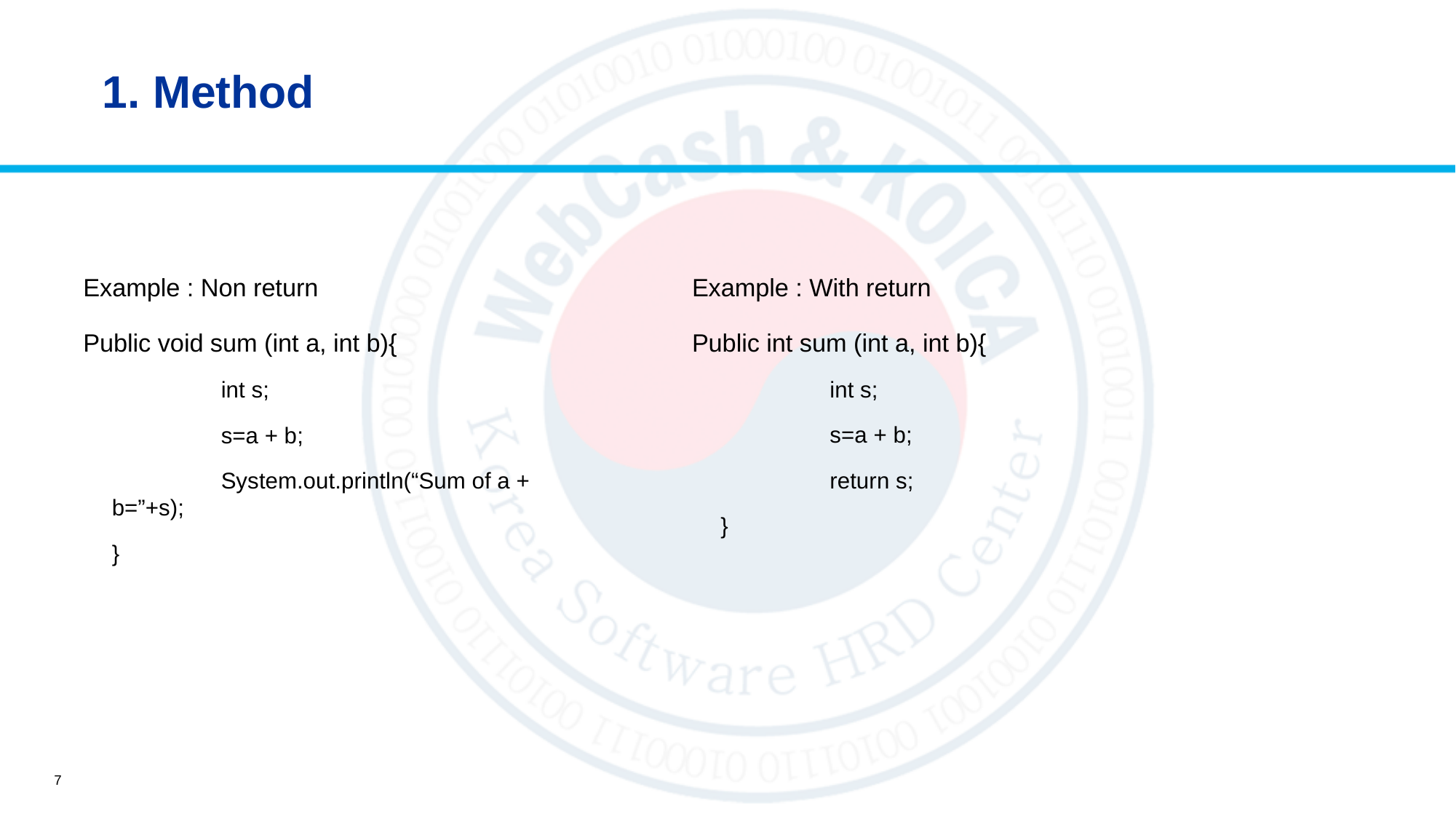

# 1. Method

Example : With return
Public int sum (int a, int b){
	int s;
	s=a + b;
	return s;
}

Example : Non return
Public void sum (int a, int b){
	int s;
	s=a + b;
	System.out.println(“Sum of a + b=”+s);
}
7